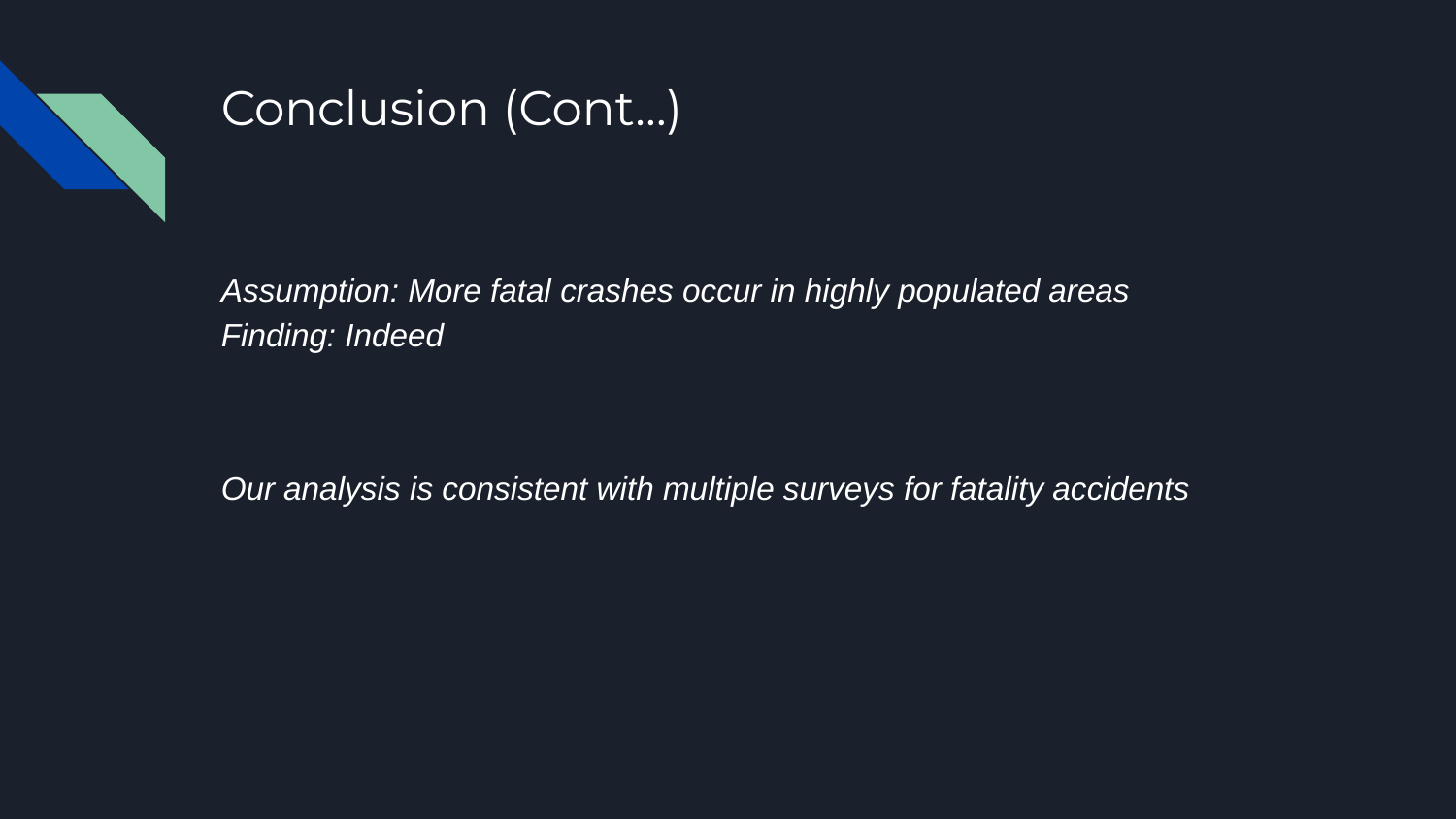

# Conclusion (Cont…)
Assumption: More fatal crashes occur in highly populated areas
Finding: Indeed

Our analysis is consistent with multiple surveys for fatality accidents